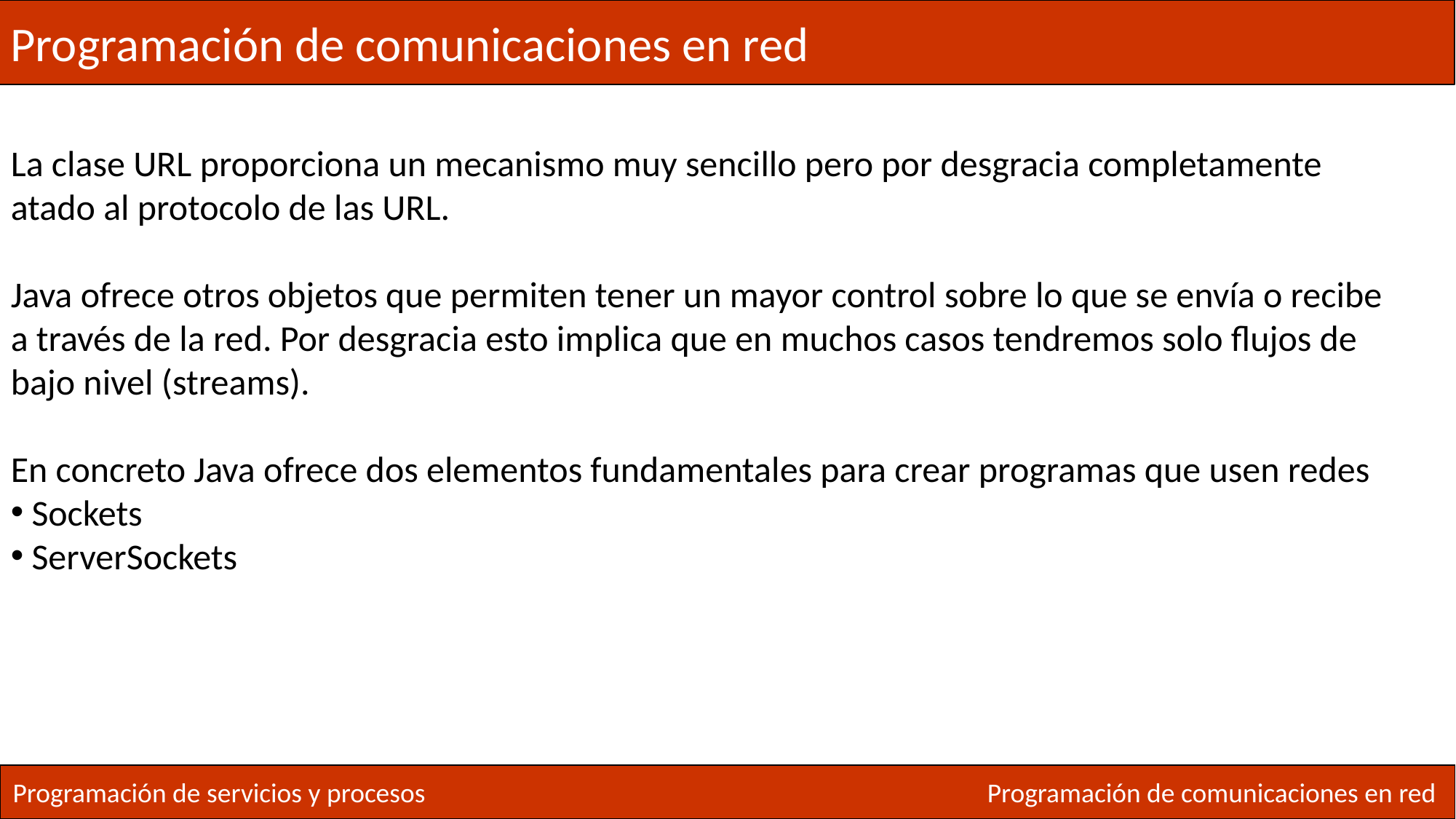

Programación de comunicaciones en red

La clase URL proporciona un mecanismo muy sencillo pero por desgracia completamente atado al protocolo de las URL.

Java ofrece otros objetos que permiten tener un mayor control sobre lo que se envía o recibe a través de la red. Por desgracia esto implica que en muchos casos tendremos solo flujos de bajo nivel (streams).

En concreto Java ofrece dos elementos fundamentales para crear programas que usen redes
 Sockets
 ServerSockets

Programación de servicios y procesos
Programación de comunicaciones en red